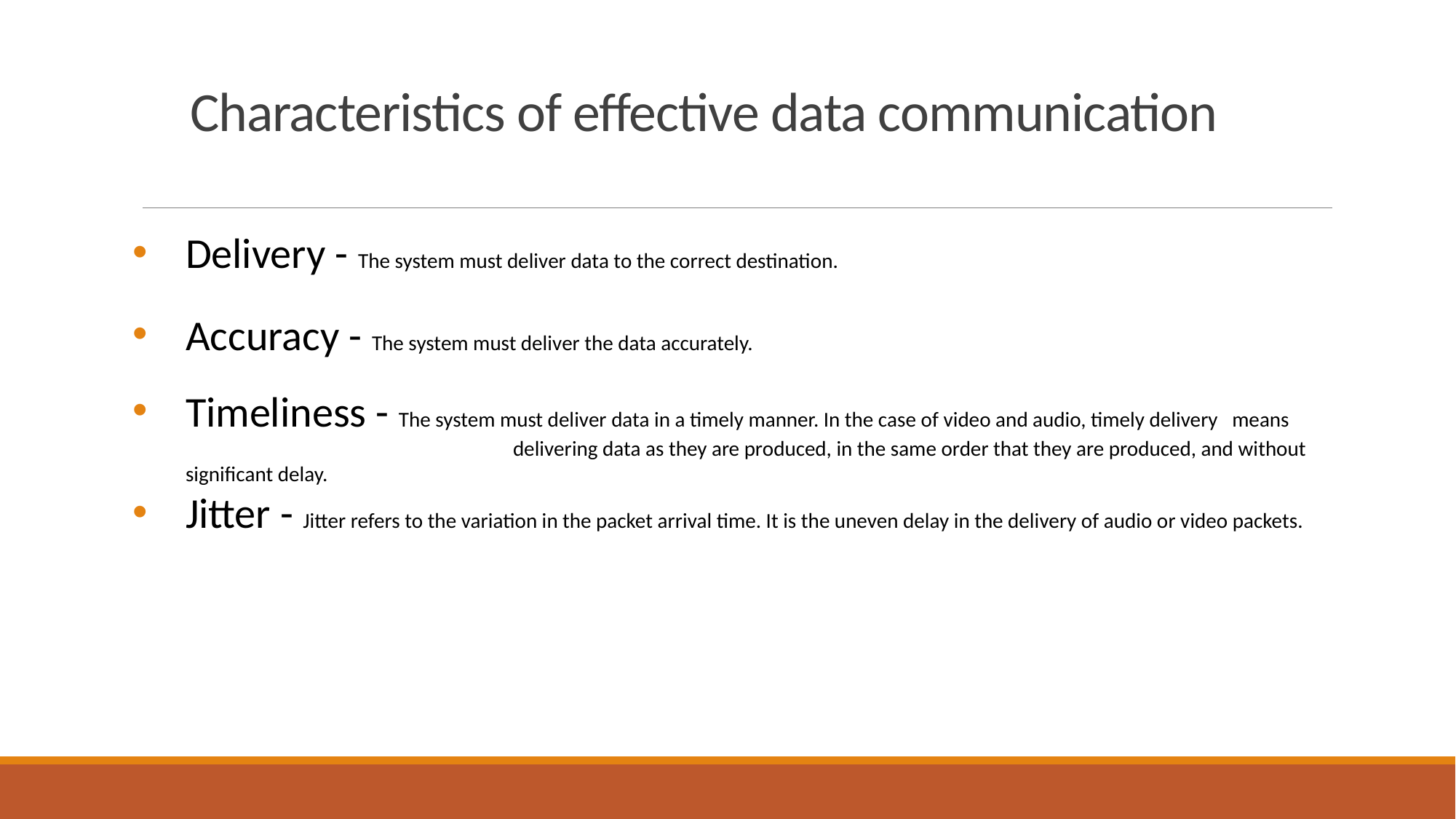

# Characteristics of effective data communication
Delivery - The system must deliver data to the correct destination.

Accuracy - The system must deliver the data accurately.

Timeliness - The system must deliver data in a timely manner. In the case of video and audio, timely delivery   means 			delivering data as they are produced, in the same order that they are produced, and without significant delay.
Jitter - Jitter refers to the variation in the packet arrival time. It is the uneven delay in the delivery of audio or video packets.